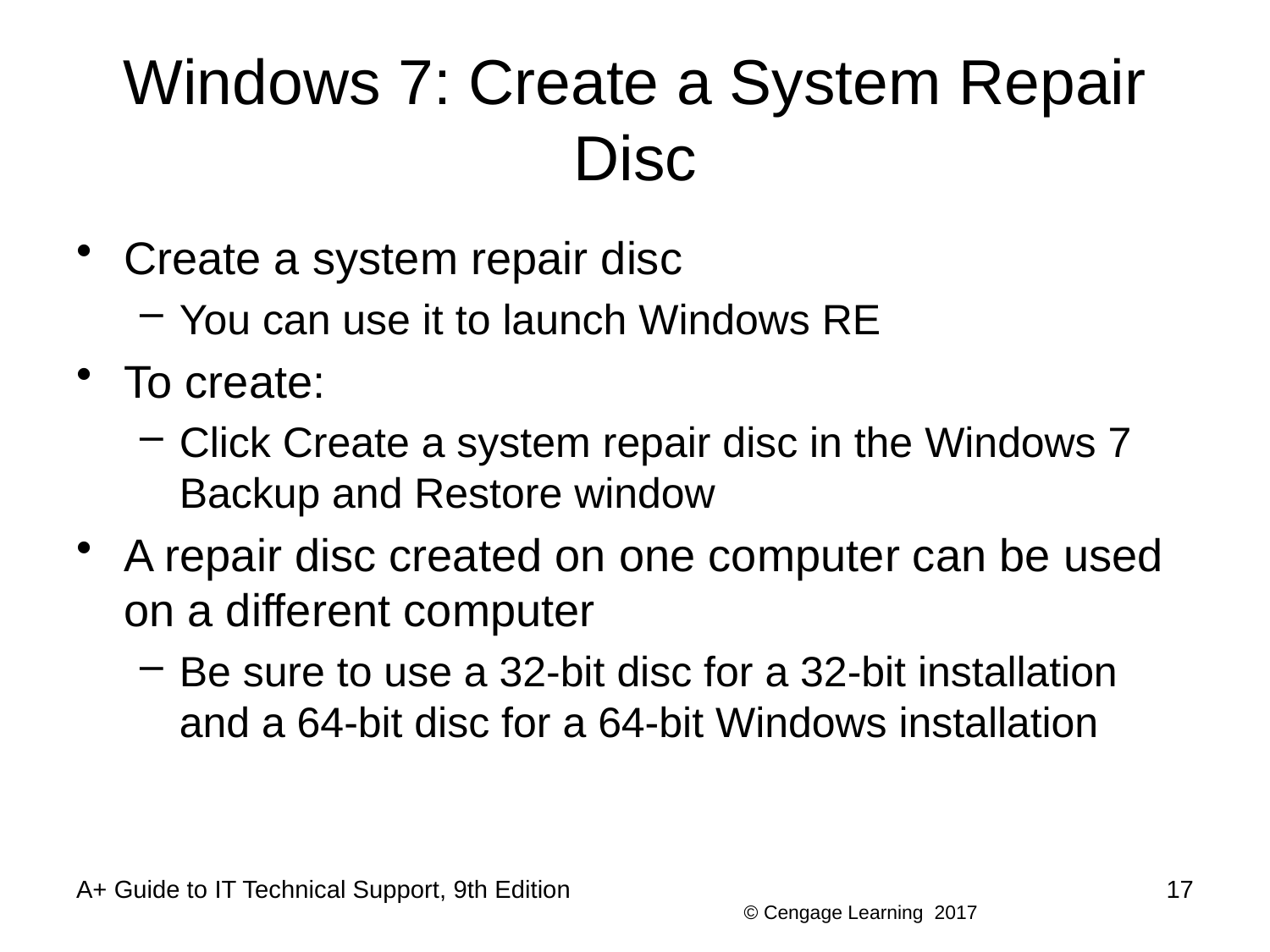

# Windows 7: Create a System Repair Disc
Create a system repair disc
You can use it to launch Windows RE
To create:
Click Create a system repair disc in the Windows 7 Backup and Restore window
A repair disc created on one computer can be used on a different computer
Be sure to use a 32-bit disc for a 32-bit installation and a 64-bit disc for a 64-bit Windows installation
A+ Guide to IT Technical Support, 9th Edition
17